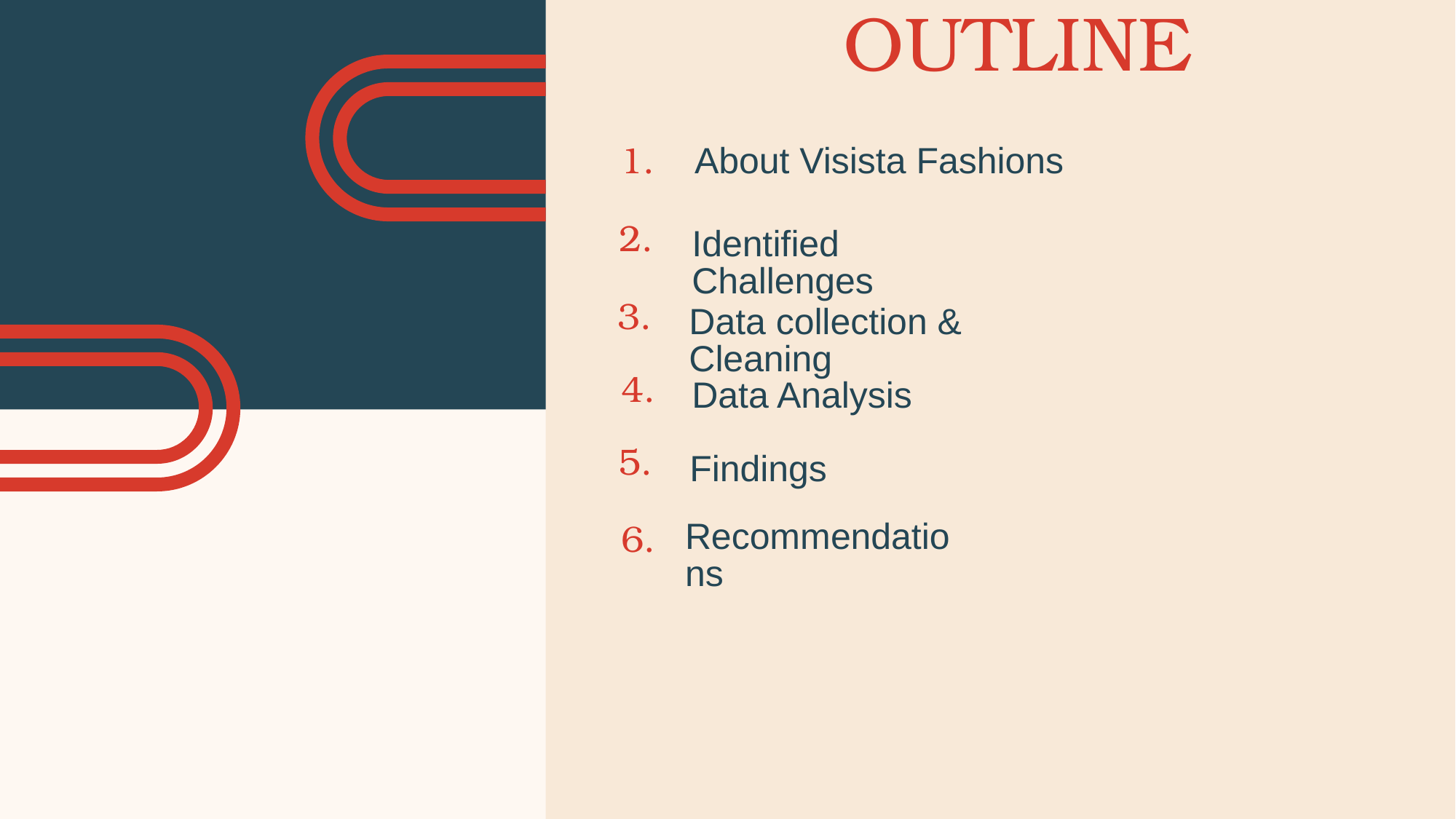

OUTLINE
1.
About Visista Fashions
2.
Identified Challenges
3.
Data collection & Cleaning
4.
Data Analysis
5.
Findings
Recommendations
6.